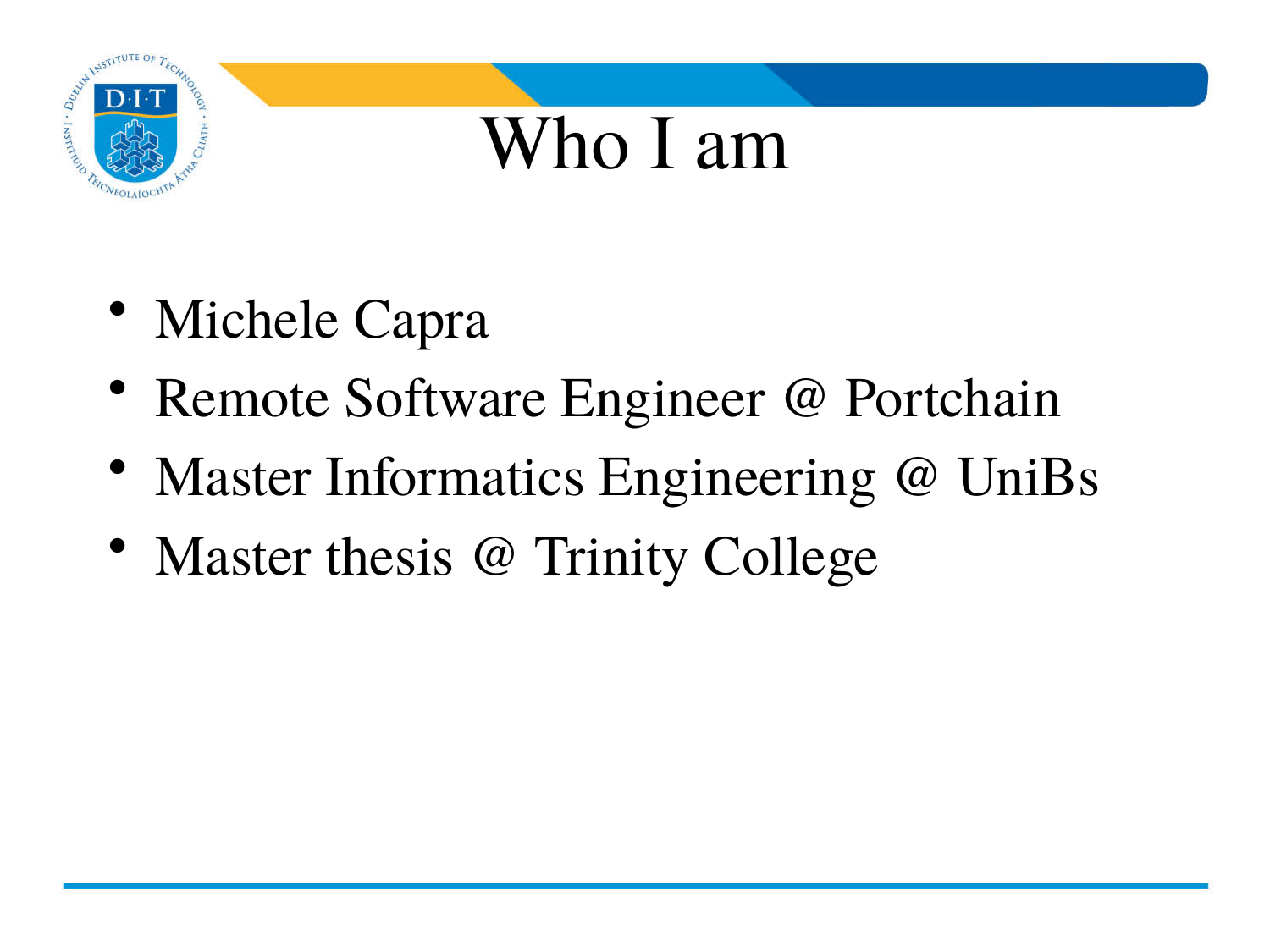

# Who I am
Michele Capra
Remote Software Engineer @ Portchain
Master Informatics Engineering @ UniBs
Master thesis @ Trinity College